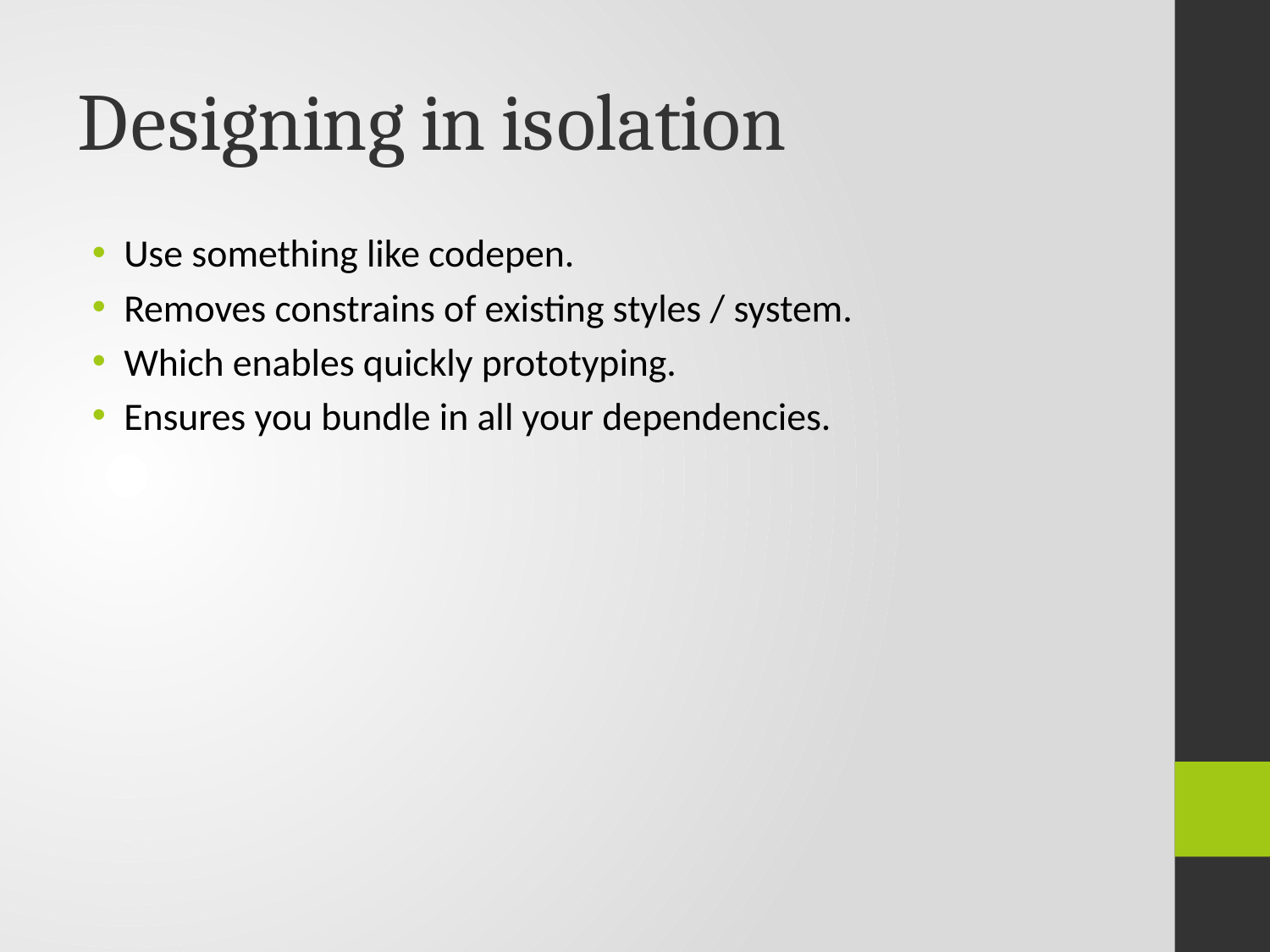

# Designing in isolation
Use something like codepen.
Removes constrains of existing styles / system.
Which enables quickly prototyping.
Ensures you bundle in all your dependencies.